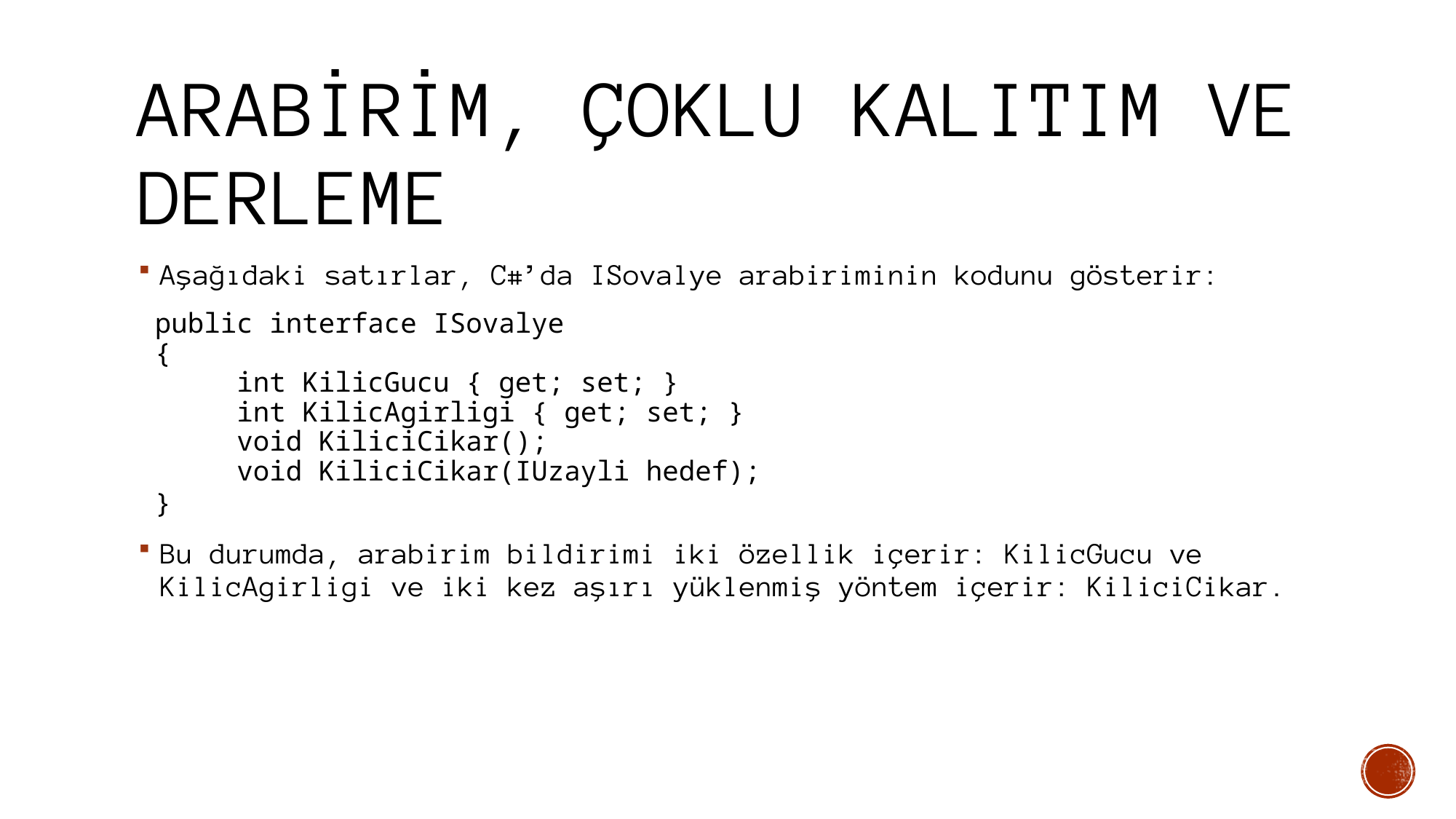

# ARABİRİM, Çoklu Kalıtım ve DERLEME
Aşağıdaki satırlar, C#’da ISovalye arabiriminin kodunu gösterir:
 public interface ISovalye
 {
      int KilicGucu { get; set; }
      int KilicAgirligi { get; set; }
      void KiliciCikar();
      void KiliciCikar(IUzayli hedef);
 }
Bu durumda, arabirim bildirimi iki özellik içerir: KilicGucu ve KilicAgirligi ve iki kez aşırı yüklenmiş yöntem içerir: KiliciCikar.